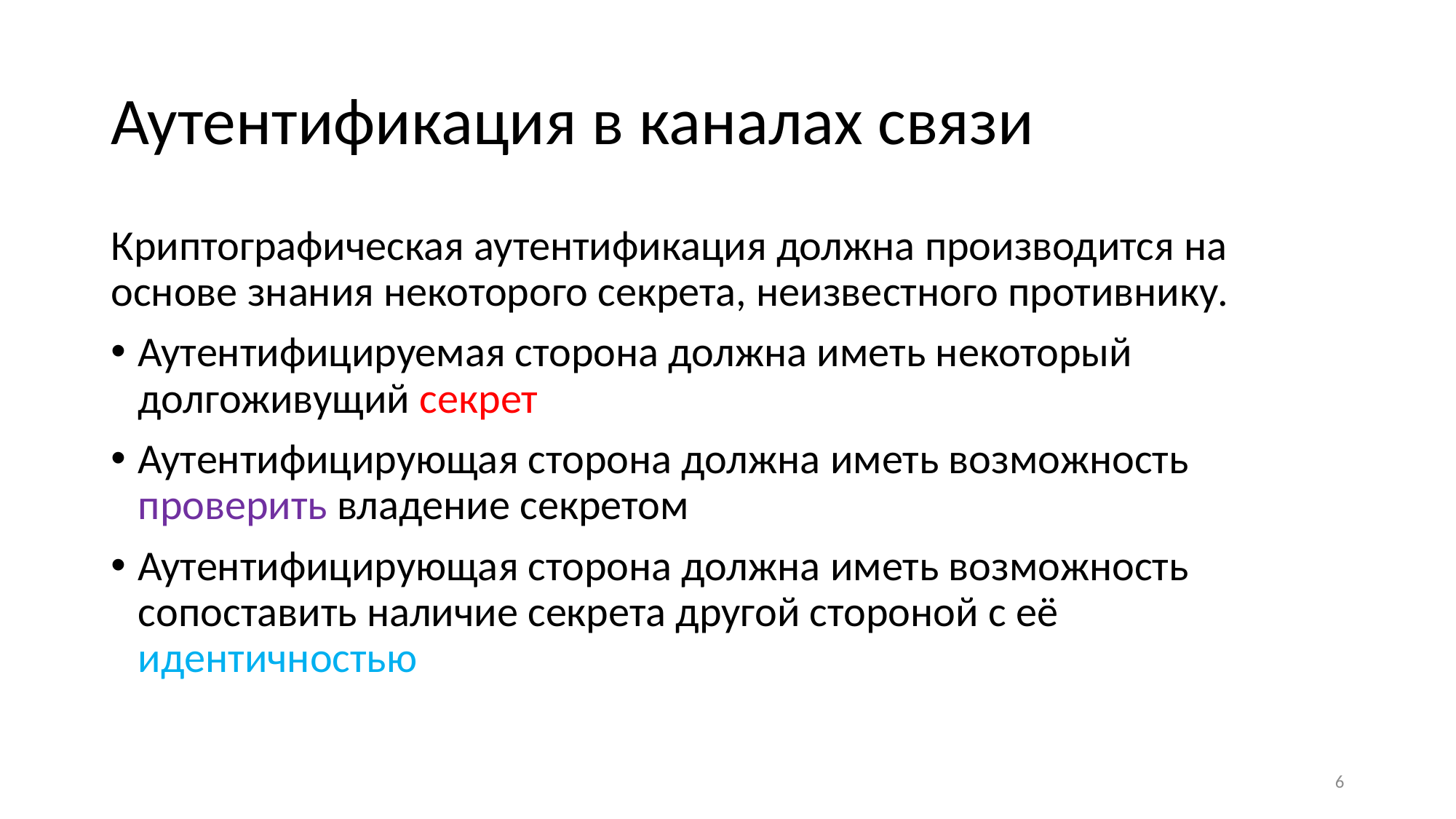

# Аутентификация в каналах связи
Криптографическая аутентификация должна производится на основе знания некоторого секрета, неизвестного противнику.
Аутентифицируемая сторона должна иметь некоторый долгоживущий секрет
Аутентифицирующая сторона должна иметь возможность проверить владение секретом
Аутентифицирующая сторона должна иметь возможность сопоставить наличие секрета другой стороной с её идентичностью
6